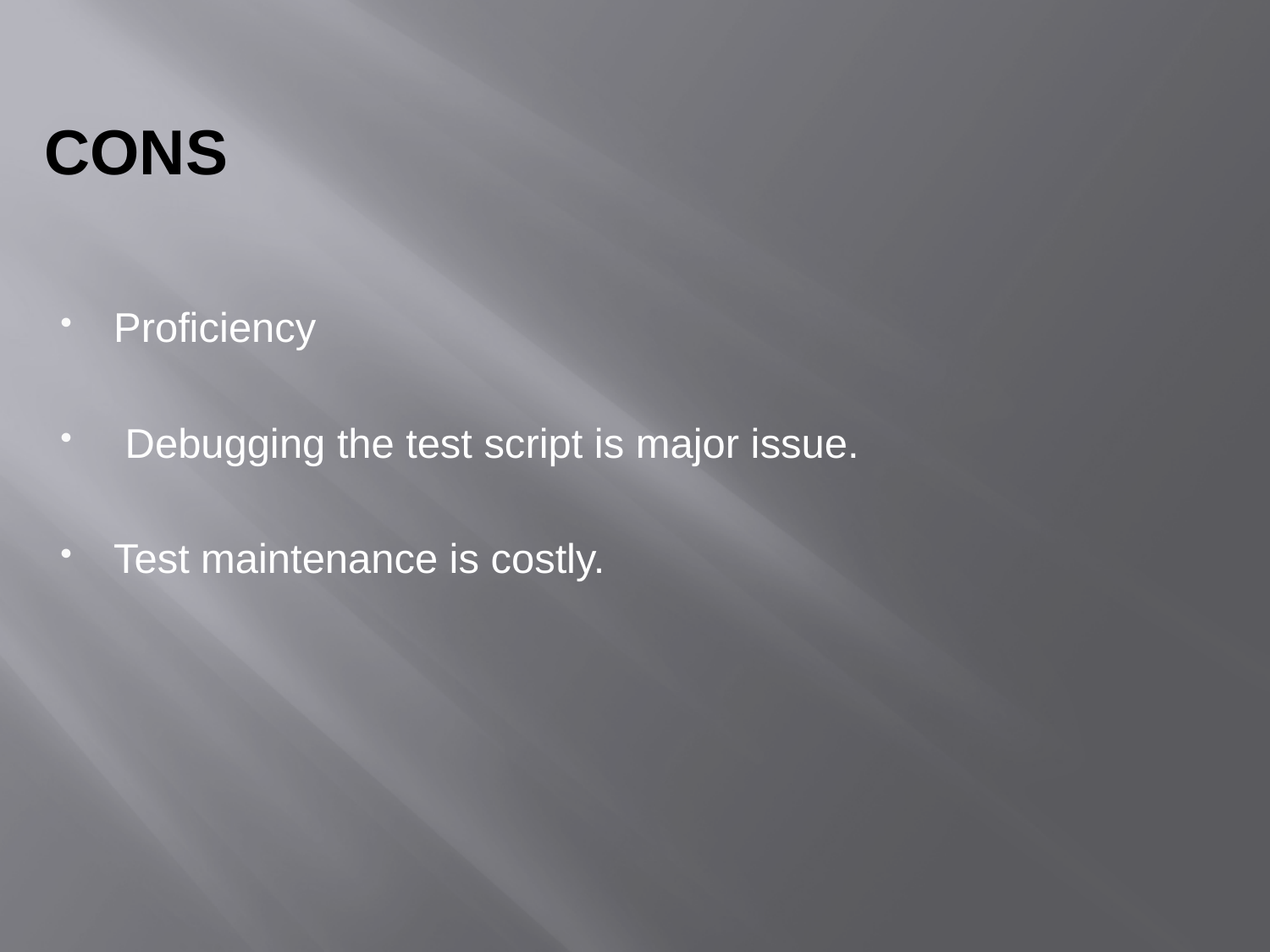

# CONS
Proficiency

 Debugging the test script is major issue.

Test maintenance is costly.